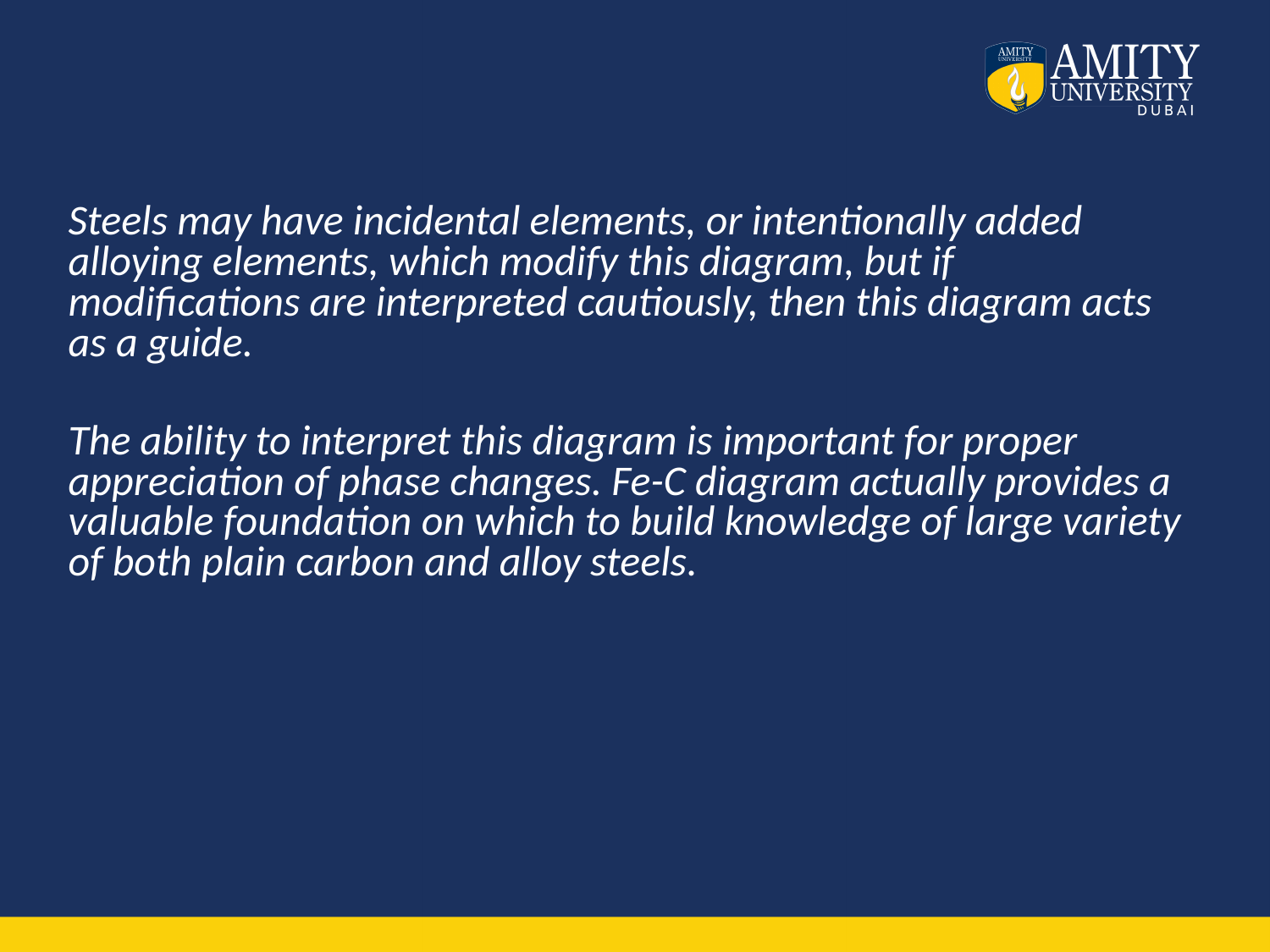

#
Steels may have incidental elements, or intentionally added alloying elements, which modify this diagram, but if modifications are interpreted cautiously, then this diagram acts as a guide.

The ability to interpret this diagram is important for proper appreciation of phase changes. Fe-C diagram actually provides a valuable foundation on which to build knowledge of large variety of both plain carbon and alloy steels.